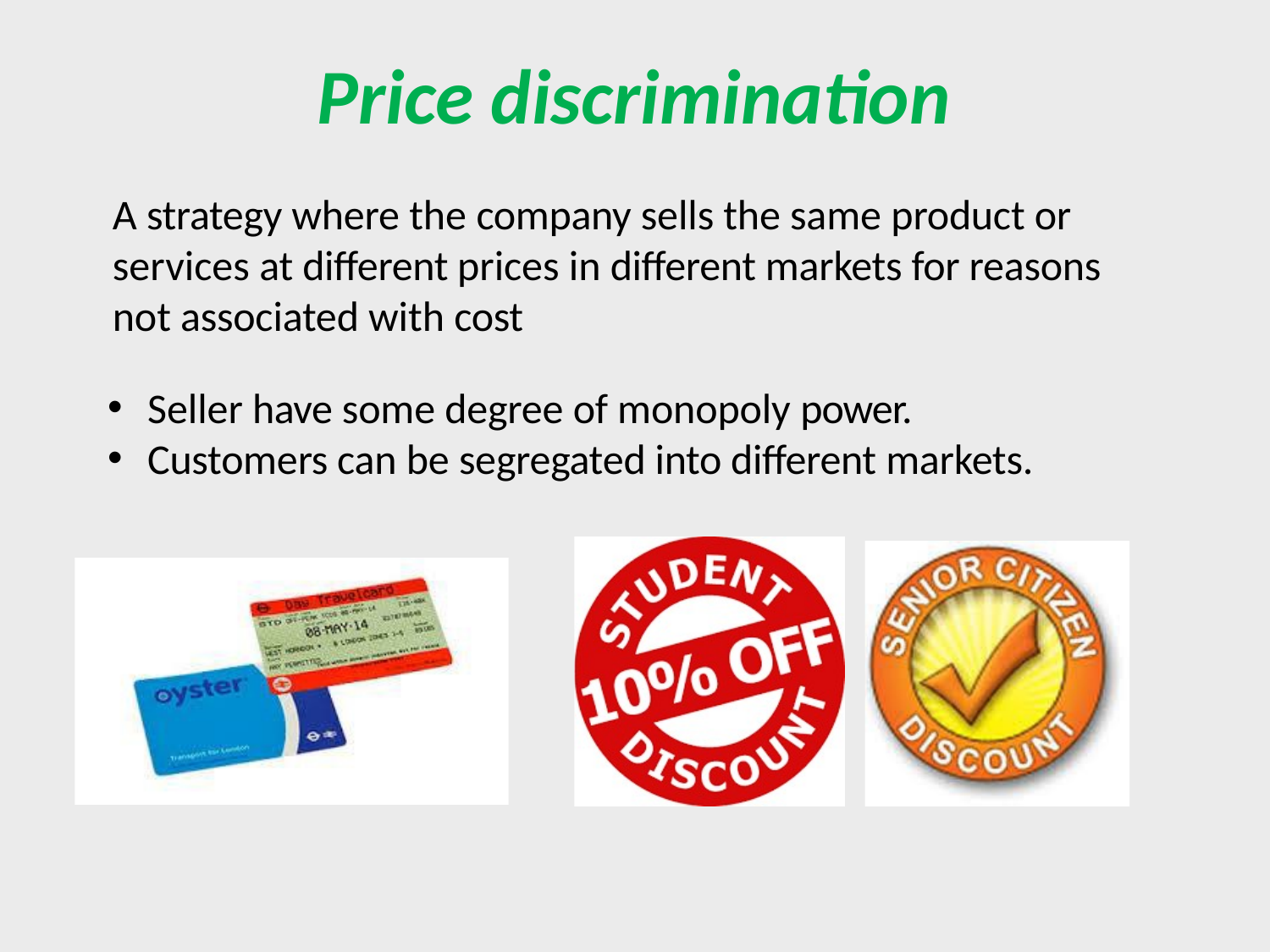

# Price discrimination
A strategy where the company sells the same product or  services at different prices in different markets for reasons  not associated with cost

Seller have some degree of monopoly power.
Customers can be segregated into different markets.